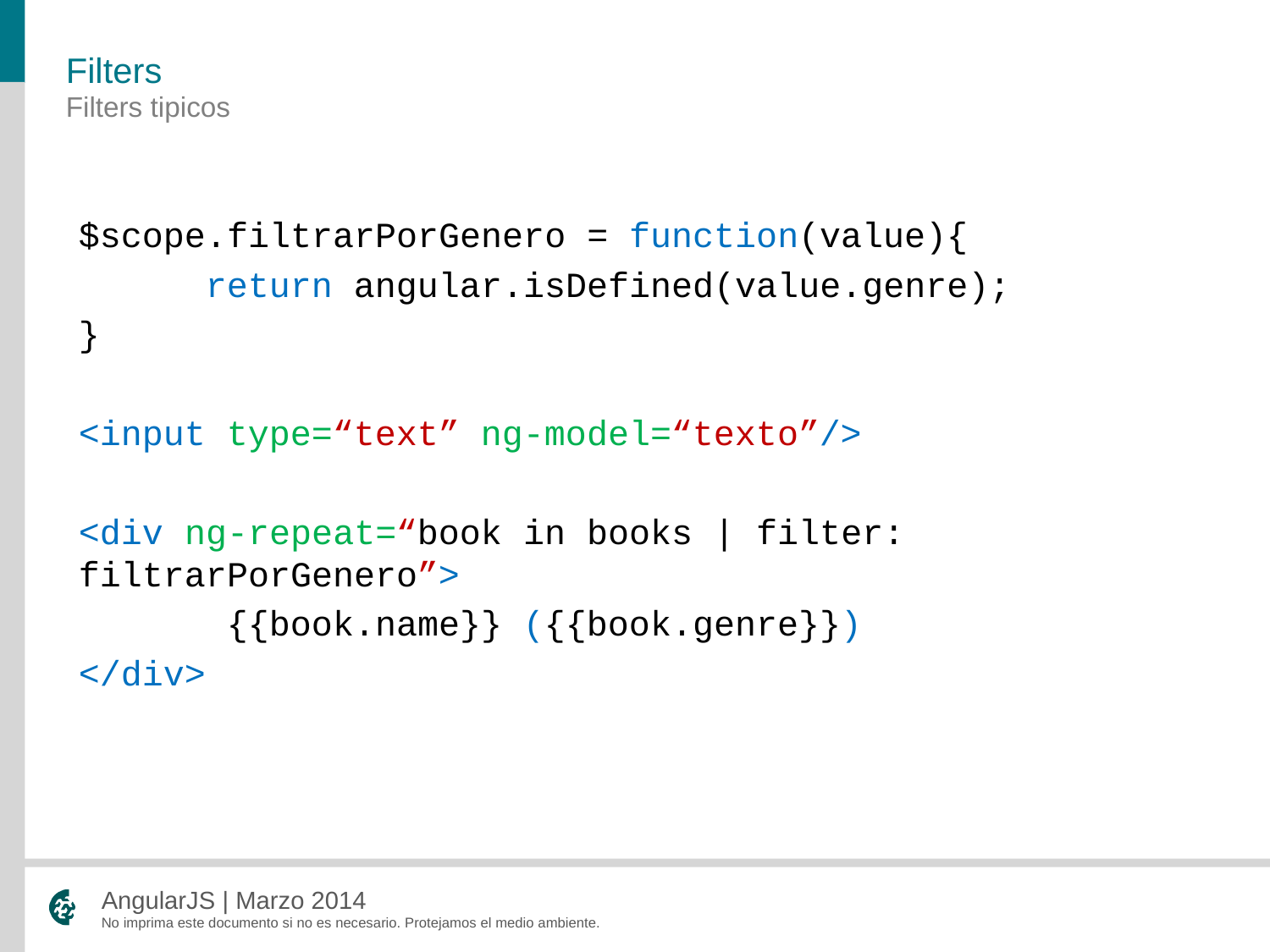

# Filters
Filters tipicos
$scope.filtrarPorGenero = function(value){
	return angular.isDefined(value.genre);
}

<input type=“text” ng-model=“texto”/>

<div ng-repeat=“book in books | filter: filtrarPorGenero”>
	 {{book.name}} ({{book.genre}})
</div>